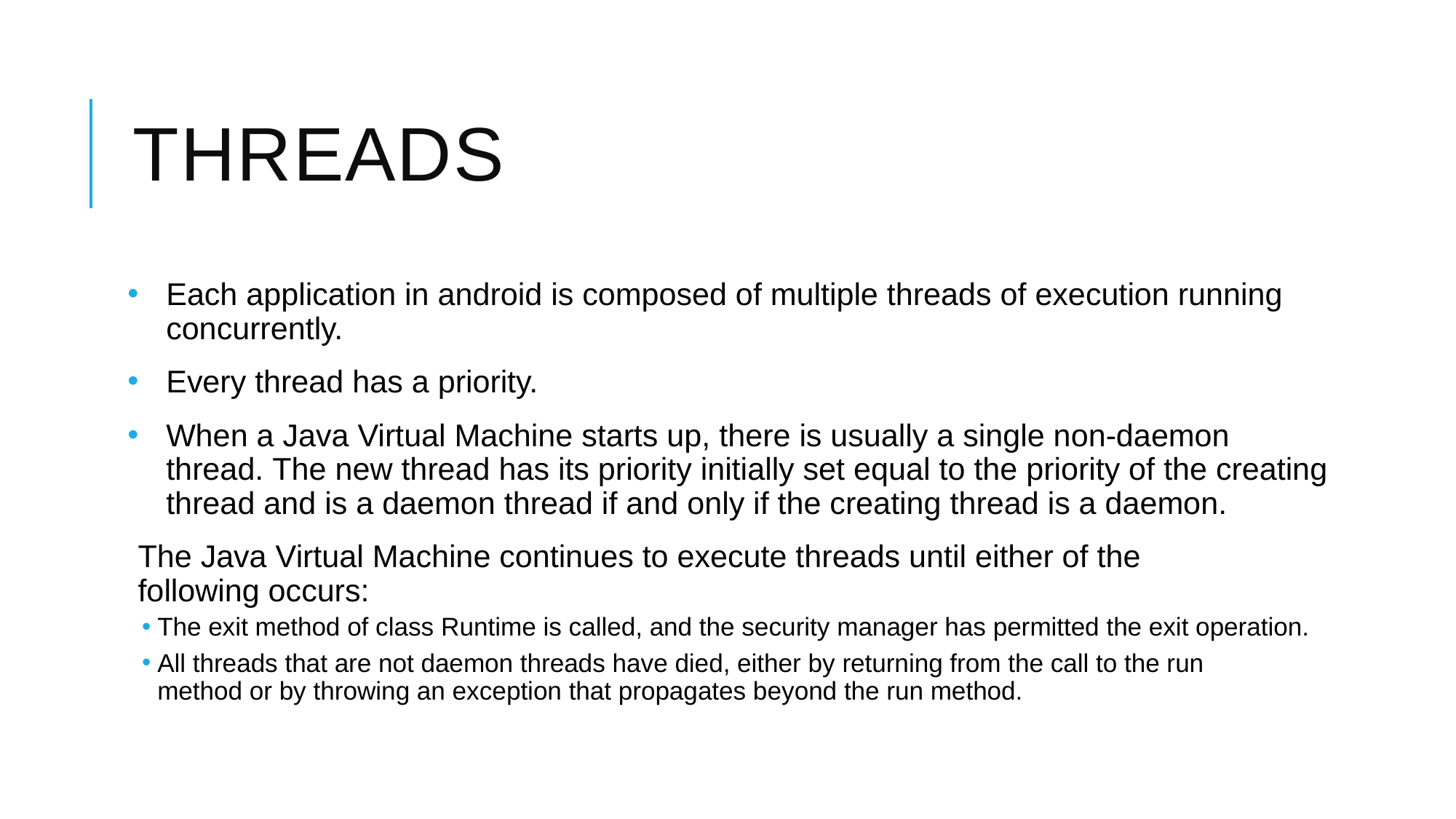

# Threads
Each application in android is composed of multiple threads of execution running concurrently.
Every thread has a priority.
When a Java Virtual Machine starts up, there is usually a single non-daemon thread. The new thread has its priority initially set equal to the priority of the creating thread and is a daemon thread if and only if the creating thread is a daemon.
The Java Virtual Machine continues to execute threads until either of the following occurs:
The exit method of class Runtime is called, and the security manager has permitted the exit operation.
All threads that are not daemon threads have died, either by returning from the call to the run method or by throwing an exception that propagates beyond the run method.